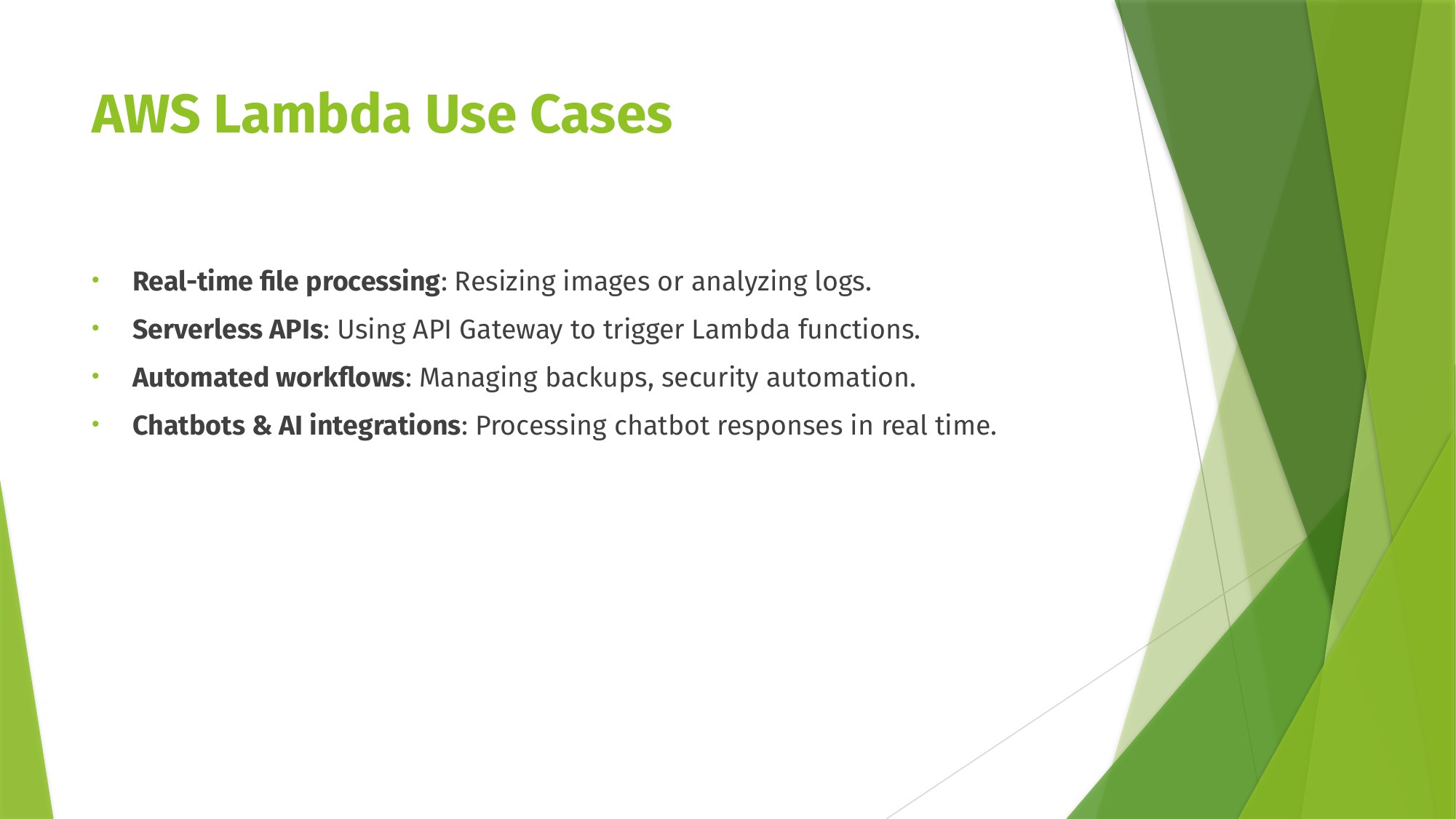

# AWS Lambda Use Cases
Real-time file processing: Resizing images or analyzing logs.
Serverless APIs: Using API Gateway to trigger Lambda functions.
Automated workflows: Managing backups, security automation.
Chatbots & AI integrations: Processing chatbot responses in real time.